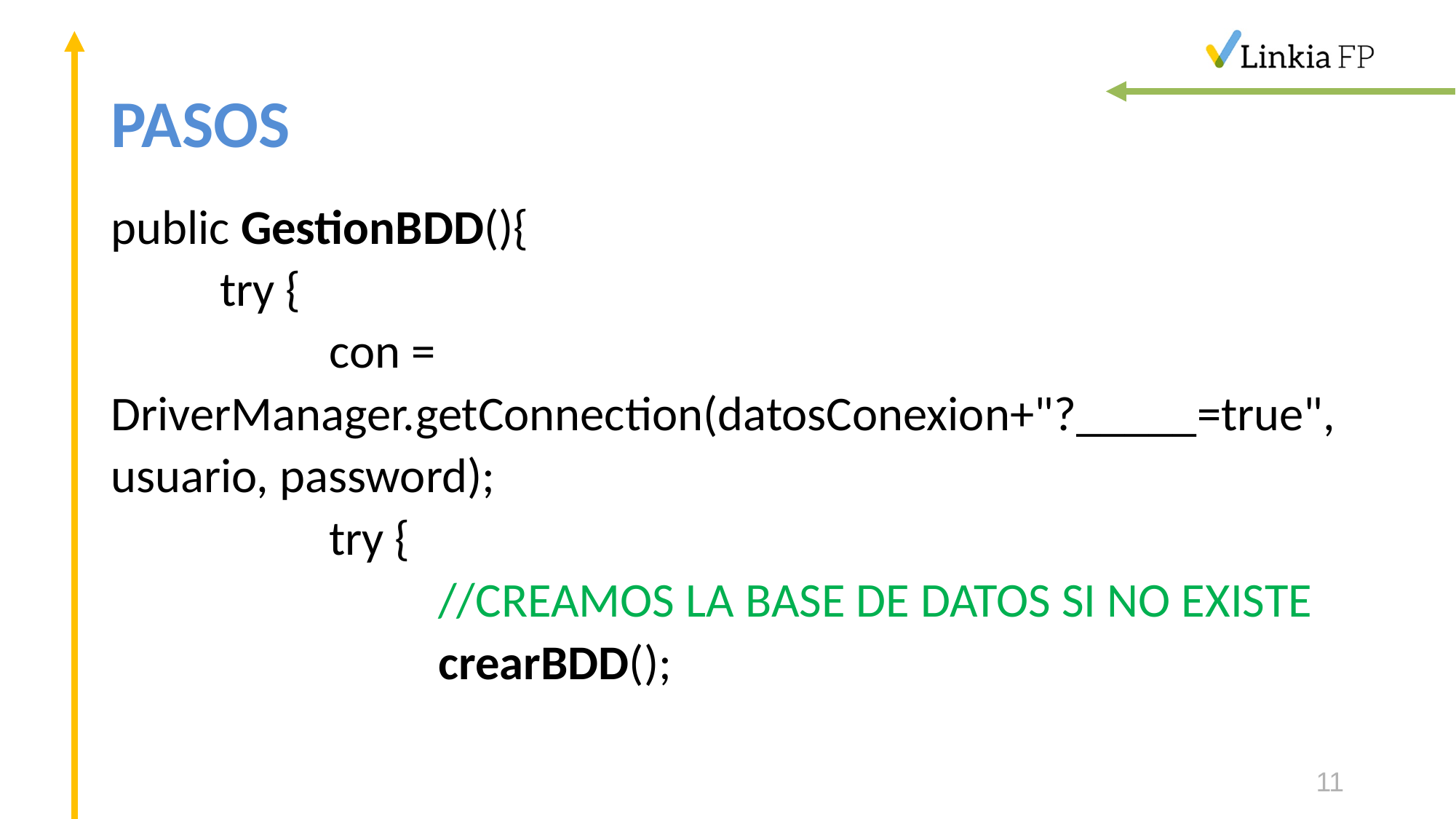

# PASOS
public GestionBDD(){
	try {
		con = DriverManager.getConnection(datosConexion+"?_____=true", usuario, password);
		try {
			//CREAMOS LA BASE DE DATOS SI NO EXISTE
			crearBDD();

11